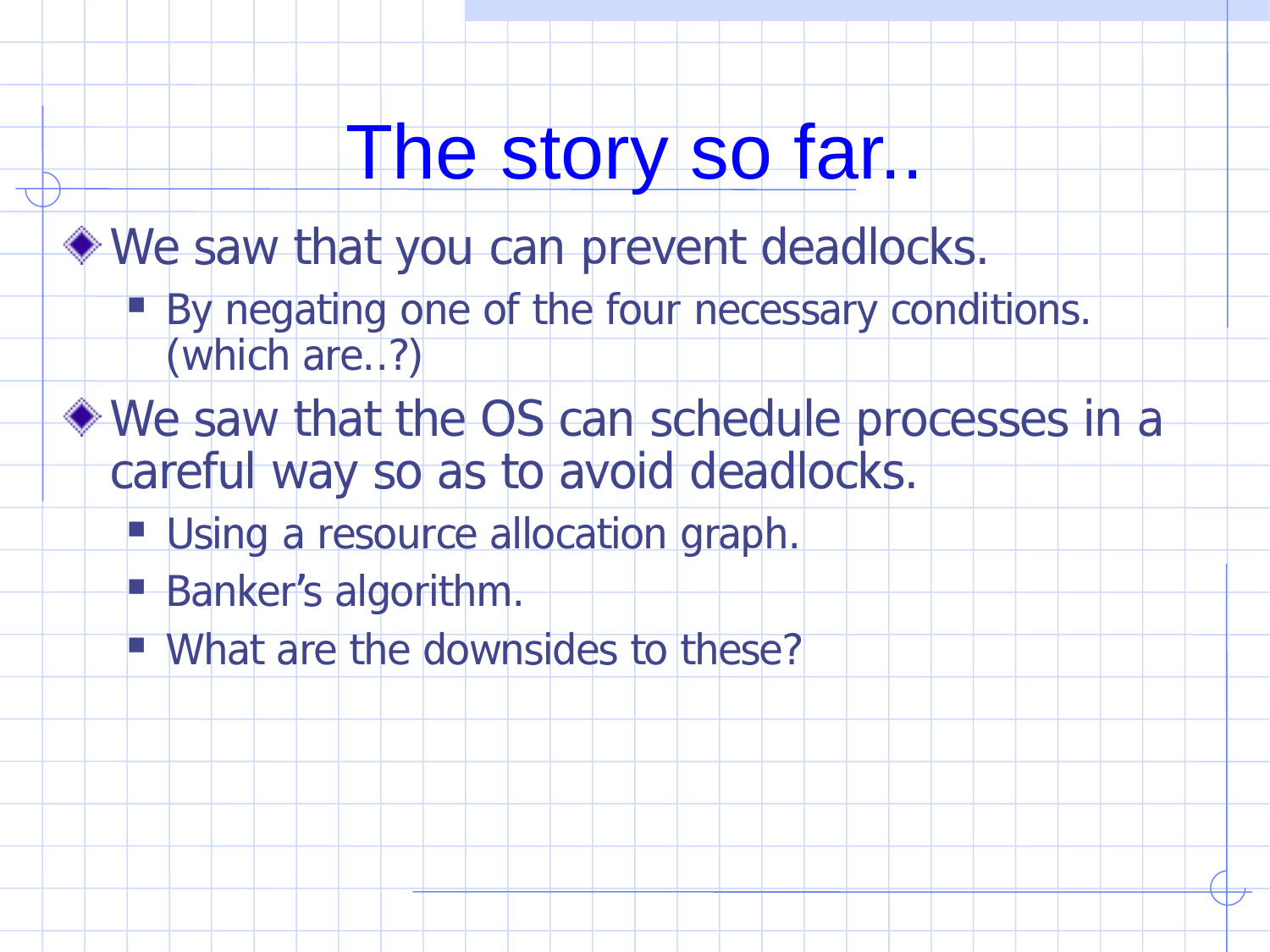

The story so far..
We saw that you can prevent deadlocks.
By negating one of the four necessary conditions. (which are..?)
We saw that the OS can schedule processes in a careful way so as to avoid deadlocks.
Using a resource allocation graph.
Banker’s algorithm.
What are the downsides to these?